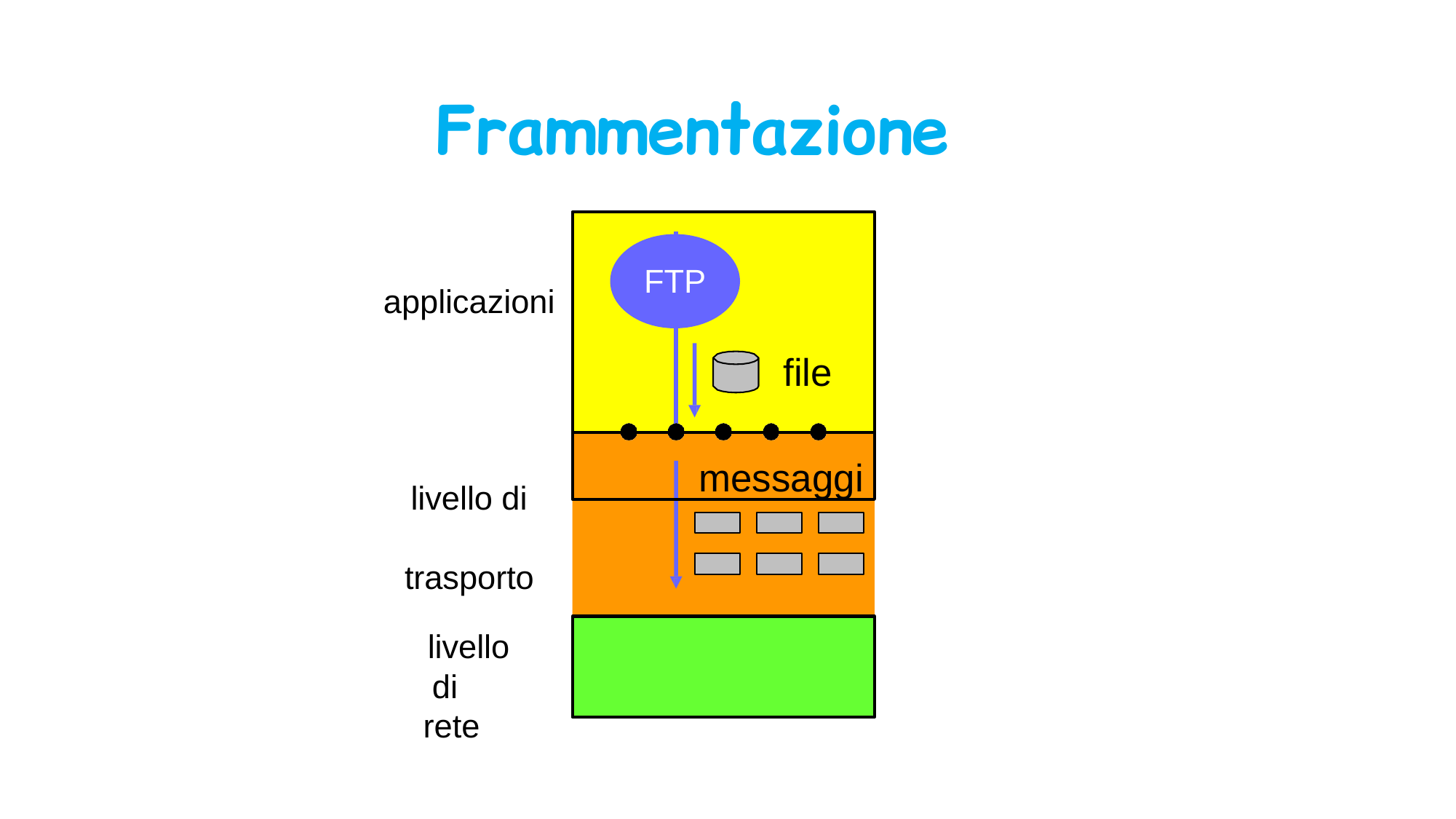

# Frammentazione

FTP
applicazioni

file

messaggi

livello di  trasporto

livello  di rete